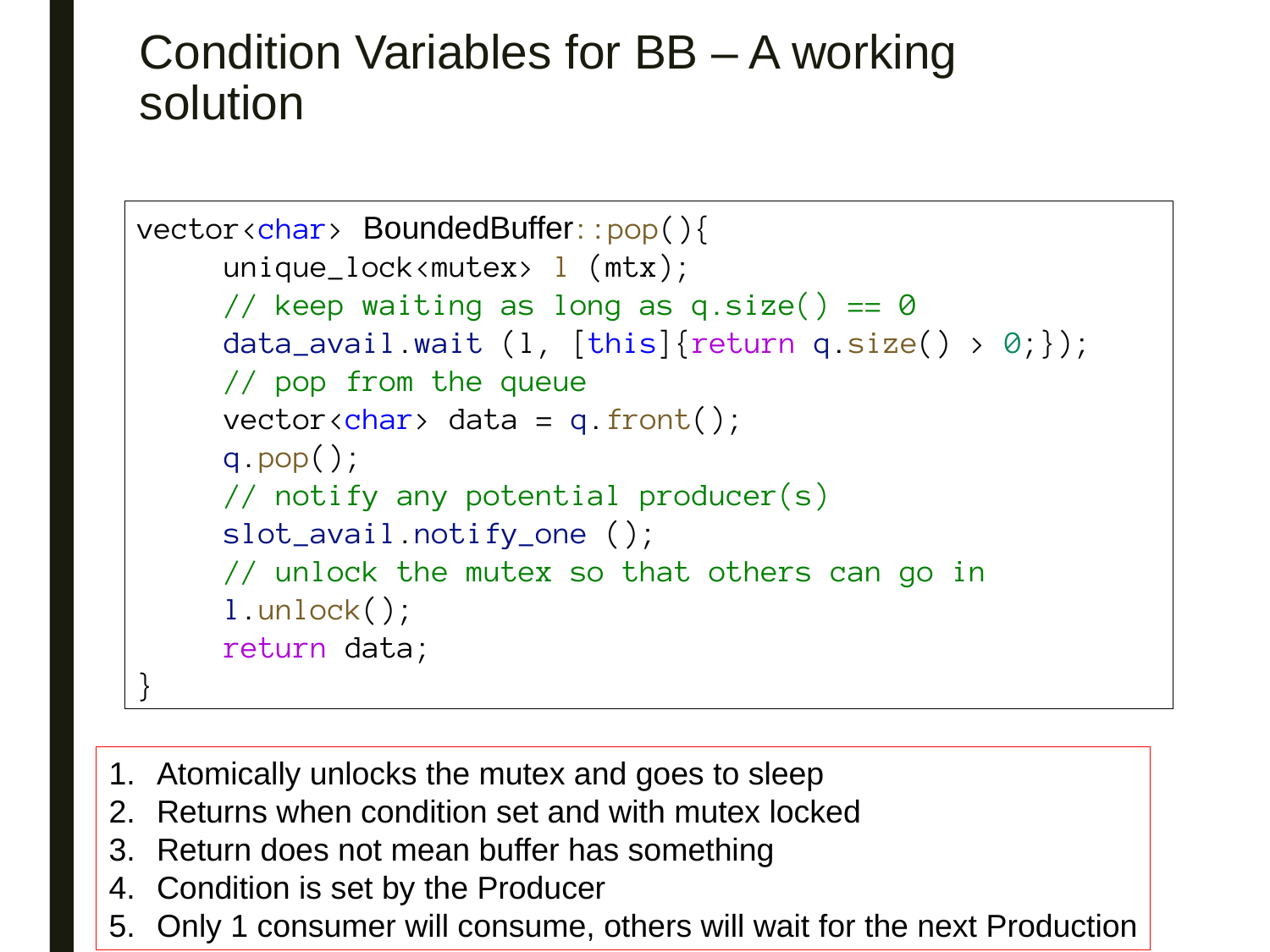

# Condition Variables for BB – A working solution
vector<char> BoundedBuffer::pop(){
     unique_lock<mutex> l (mtx);
     // keep waiting as long as q.size() == 0
     data_avail.wait (l, [this]{return q.size() > 0;});
     // pop from the queue
     vector<char> data = q.front();
     q.pop();
     // notify any potential producer(s)
     slot_avail.notify_one ();
     // unlock the mutex so that others can go in
     l.unlock();
     return data;
}
Atomically unlocks the mutex and goes to sleep
Returns when condition set and with mutex locked
Return does not mean buffer has something
Condition is set by the Producer
Only 1 consumer will consume, others will wait for the next Production